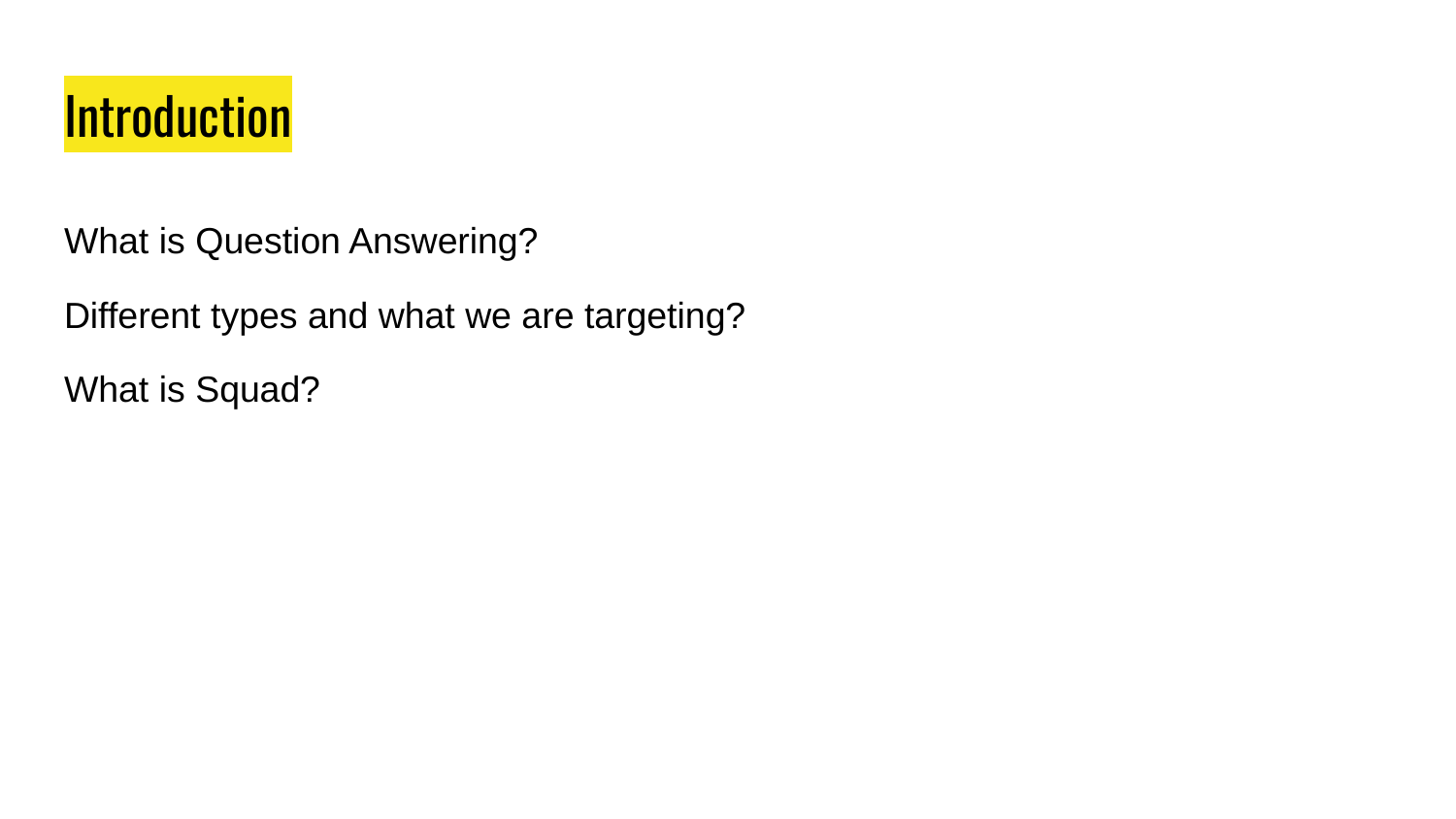

# Introduction
What is Question Answering?
Different types and what we are targeting?
What is Squad?